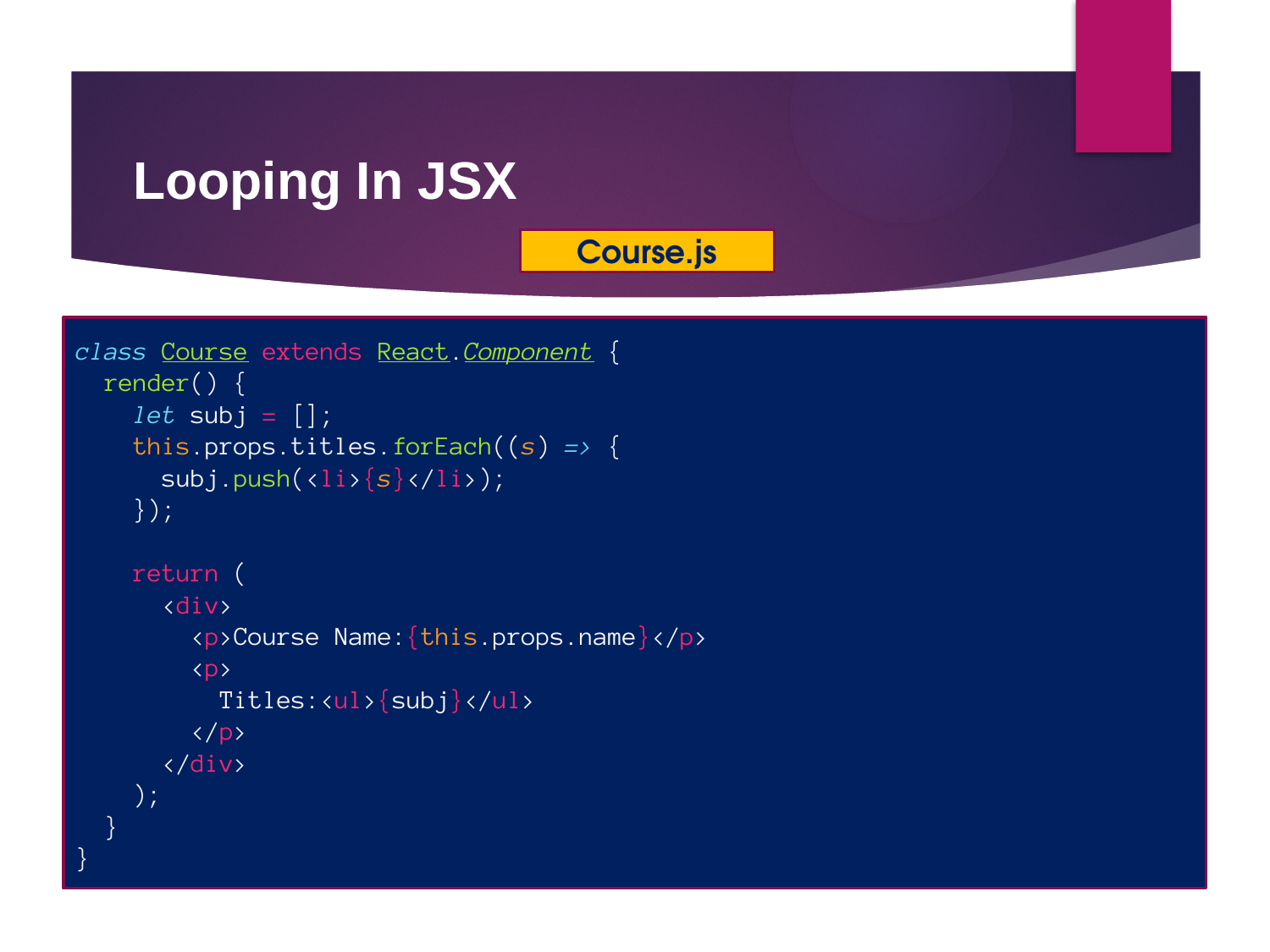

#
Looping In JSX
Course.js

class Course extends React.Component {
  render() {
    let subj = [];
    this.props.titles.forEach((s) => {
      subj.push(<li>{s}</li>);
    });
    return (
      <div>
        <p>Course Name:{this.props.name}</p>
        <p>
          Titles:<ul>{subj}</ul>
        </p>
      </div>
    );
  }
}